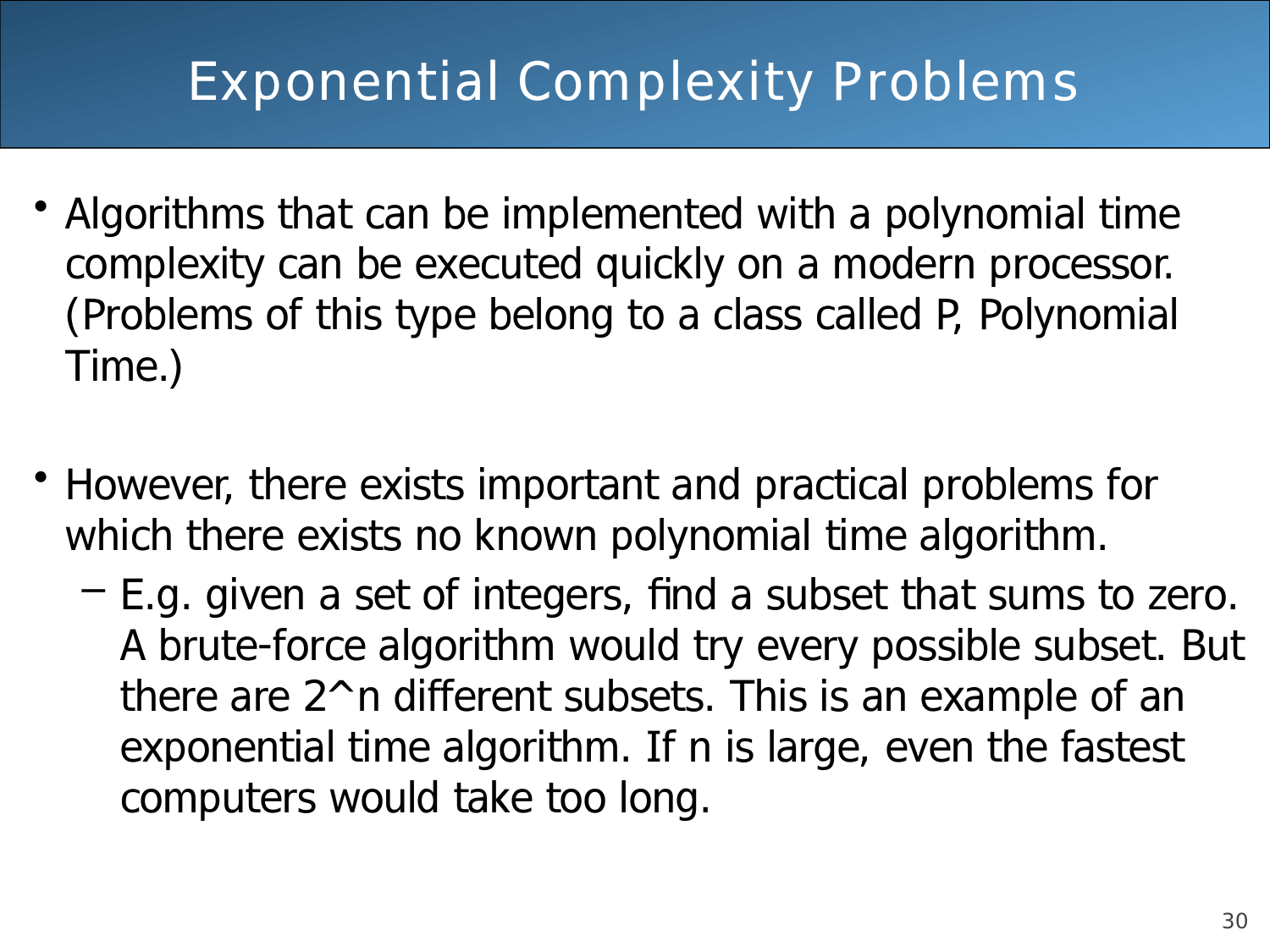

# Exponential Complexity Problems
Algorithms that can be implemented with a polynomial time complexity can be executed quickly on a modern processor. (Problems of this type belong to a class called P, Polynomial Time.)

However, there exists important and practical problems for which there exists no known polynomial time algorithm.
E.g. given a set of integers, find a subset that sums to zero. A brute-force algorithm would try every possible subset. But there are 2^n different subsets. This is an example of an exponential time algorithm. If n is large, even the fastest computers would take too long.